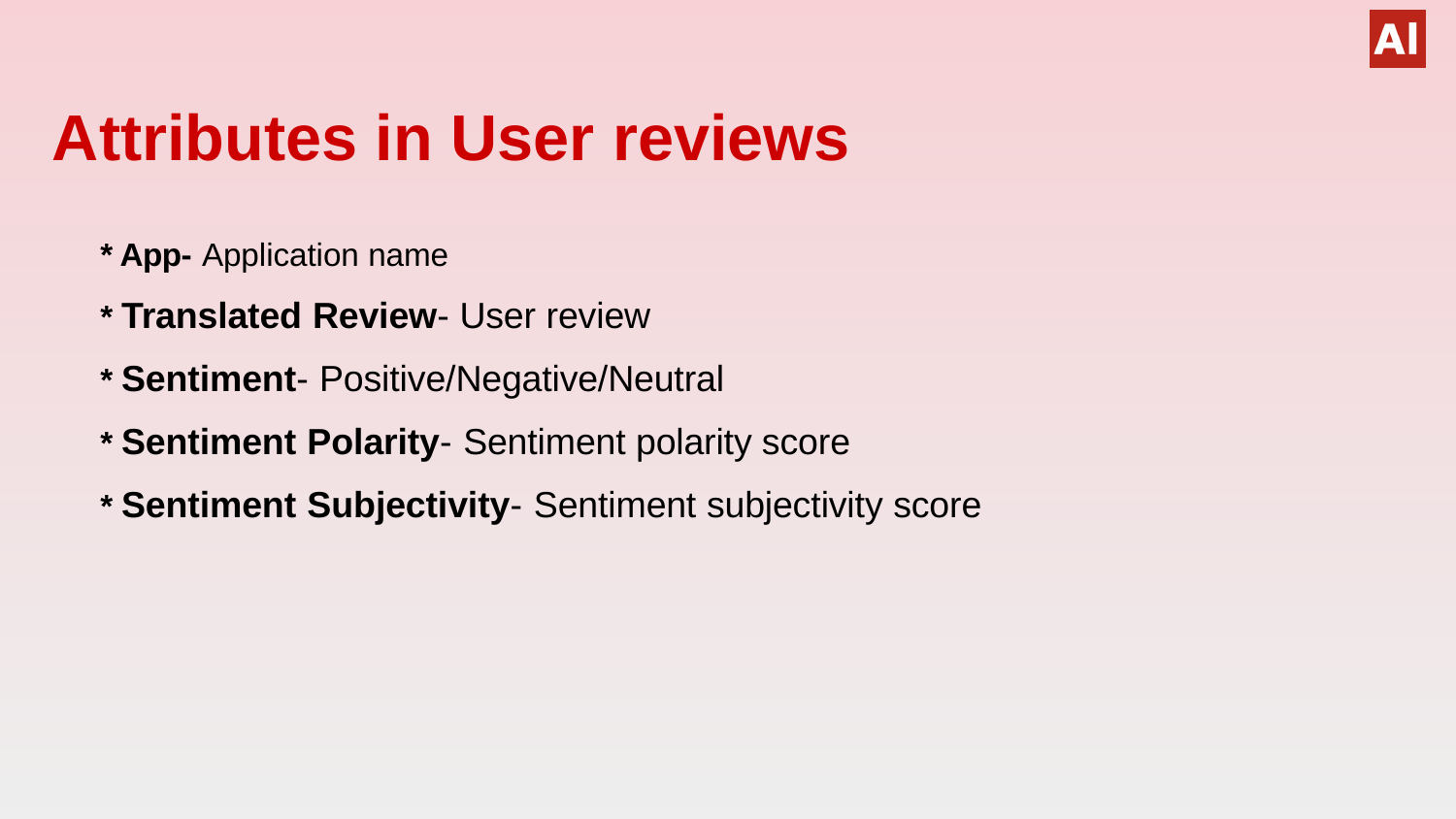

# Attributes in User reviews

* App- Application name
* Translated Review- User review
* Sentiment- Positive/Negative/Neutral
* Sentiment Polarity- Sentiment polarity score
* Sentiment Subjectivity- Sentiment subjectivity score